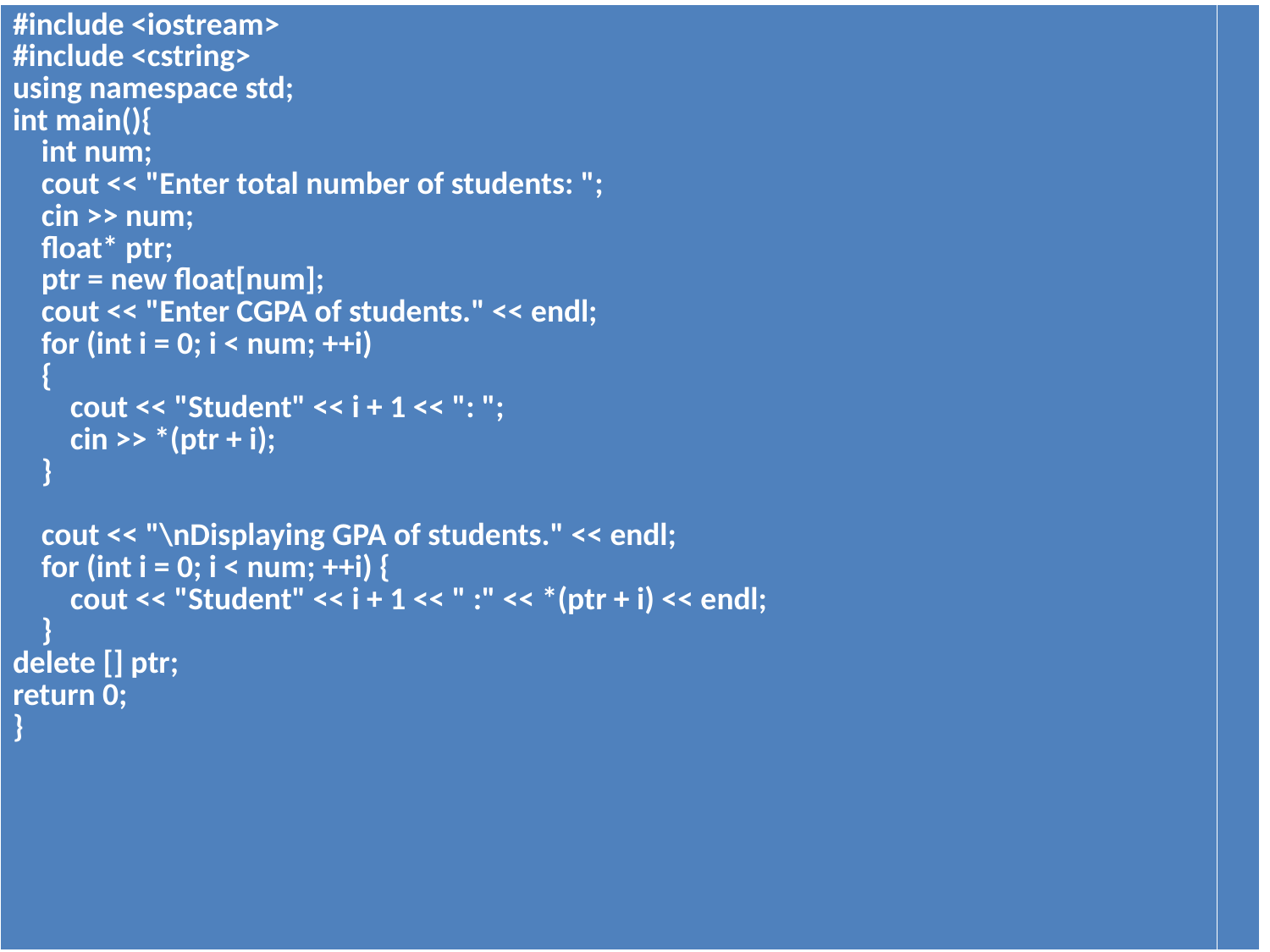

| #include <iostream> #include <cstring> using namespace std; int main(){ int num; cout << "Enter total number of students: "; cin >> num; float\* ptr; ptr = new float[num]; cout << "Enter CGPA of students." << endl; for (int i = 0; i < num; ++i) { cout << "Student" << i + 1 << ": "; cin >> \*(ptr + i); } cout << "\nDisplaying GPA of students." << endl; for (int i = 0; i < num; ++i) { cout << "Student" << i + 1 << " :" << \*(ptr + i) << endl; } delete [] ptr; return 0; } |  |
| --- | --- |